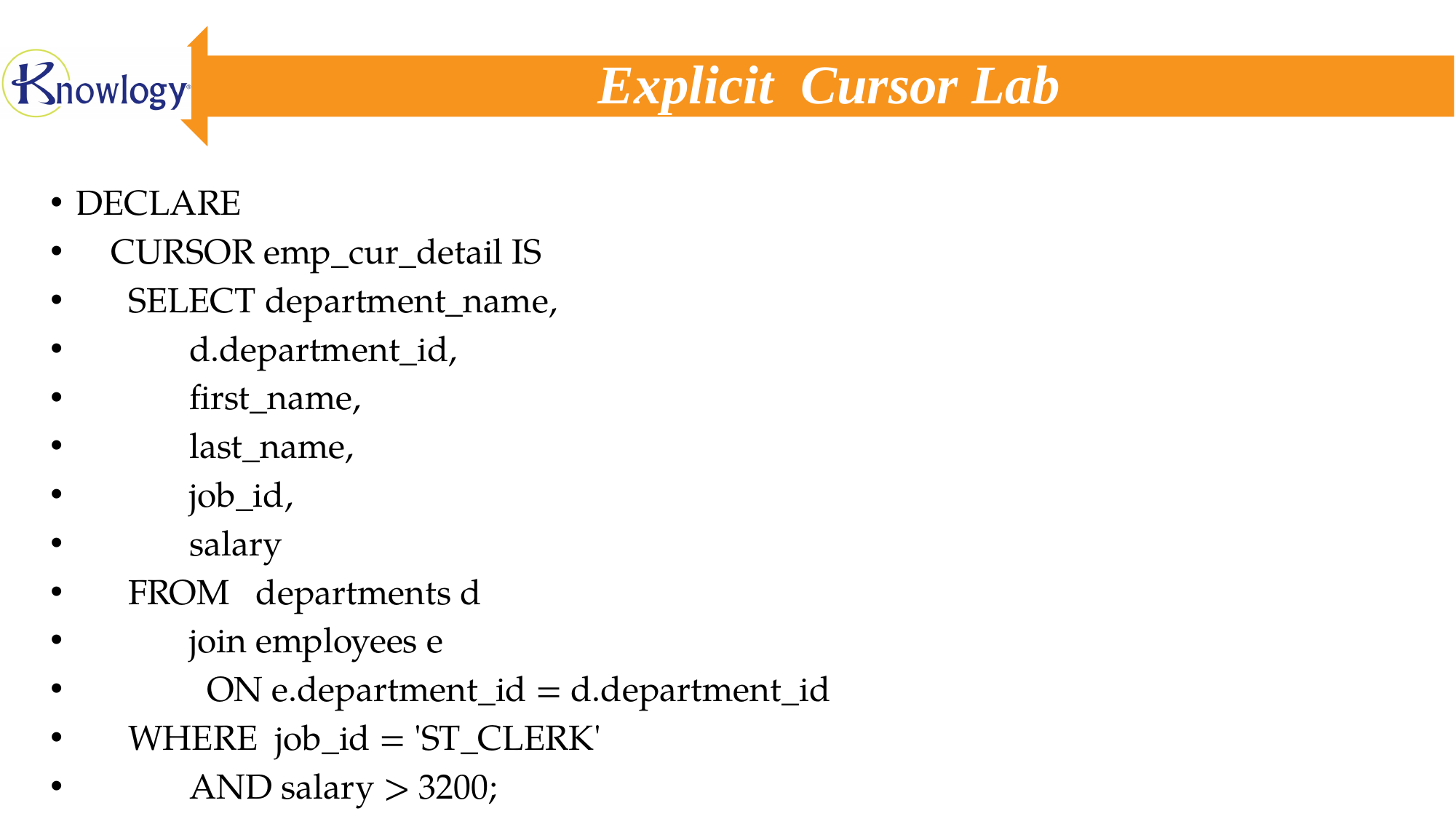

# Explicit  Cursor Lab
DECLARE
    CURSOR emp_cur_detail IS
      SELECT department_name,
             d.department_id,
             first_name,
             last_name,
             job_id,
             salary
      FROM   departments d
             join employees e
               ON e.department_id = d.department_id
      WHERE  job_id = 'ST_CLERK'
             AND salary > 3200;